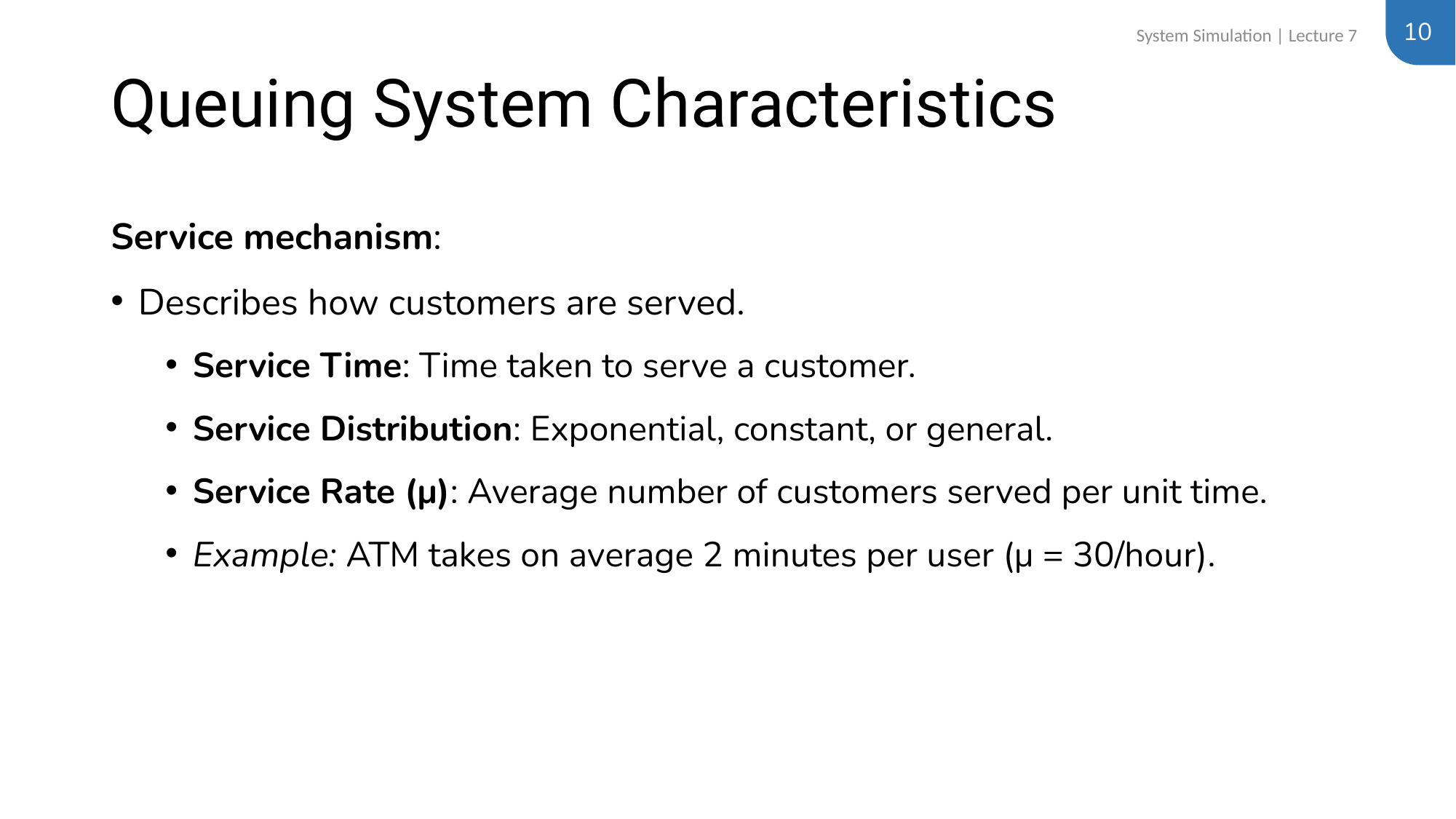

10
System Simulation | Lecture 7
# Queuing System Characteristics
Service mechanism:
Describes how customers are served.
Service Time: Time taken to serve a customer.
Service Distribution: Exponential, constant, or general.
Service Rate (μ): Average number of customers served per unit time.
Example: ATM takes on average 2 minutes per user (μ = 30/hour).